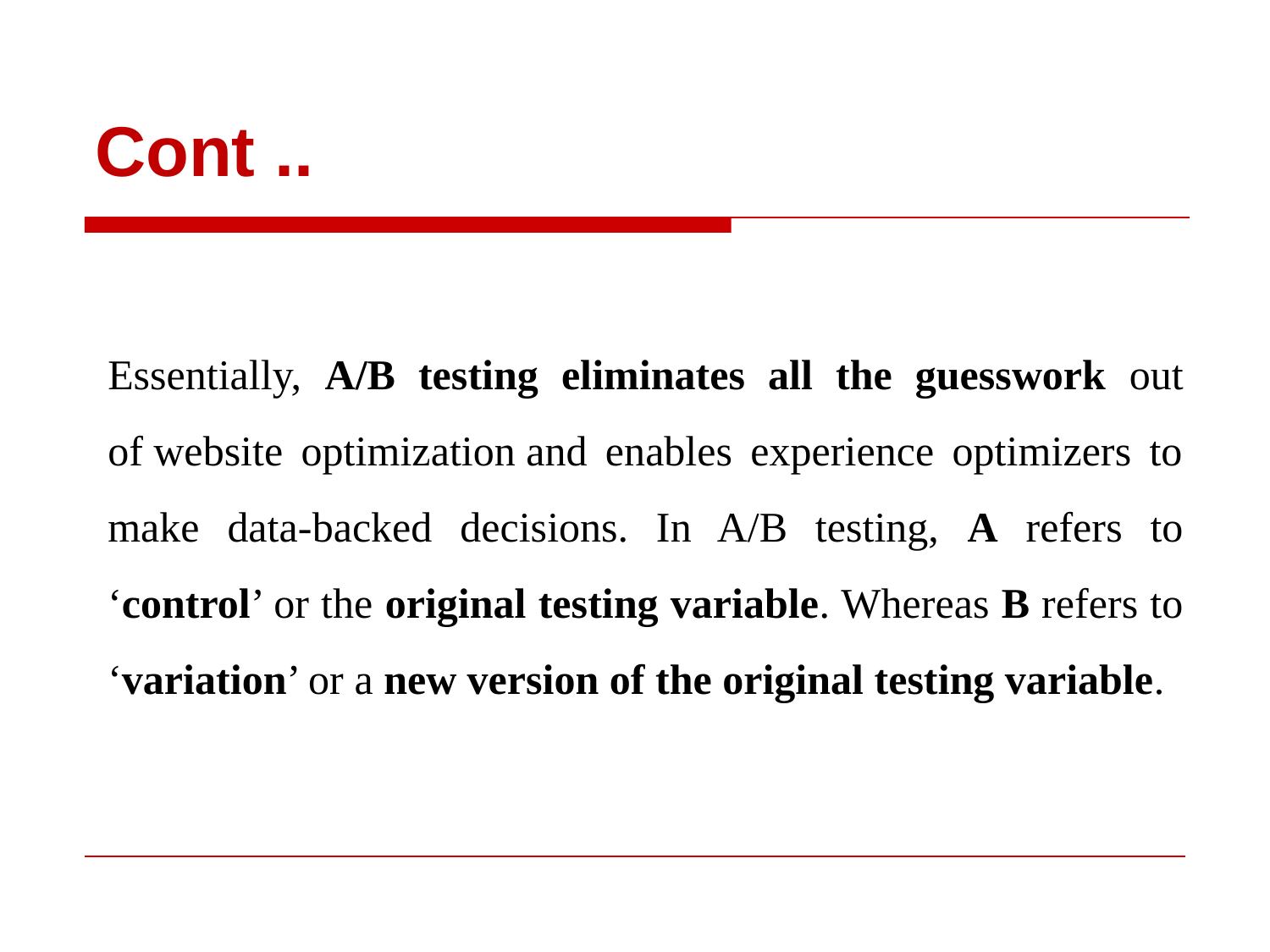

# Cont ..
Essentially, A/B testing eliminates all the guesswork out of website optimization and enables experience optimizers to make data-backed decisions. In A/B testing, A refers to ‘control’ or the original testing variable. Whereas B refers to ‘variation’ or a new version of the original testing variable.